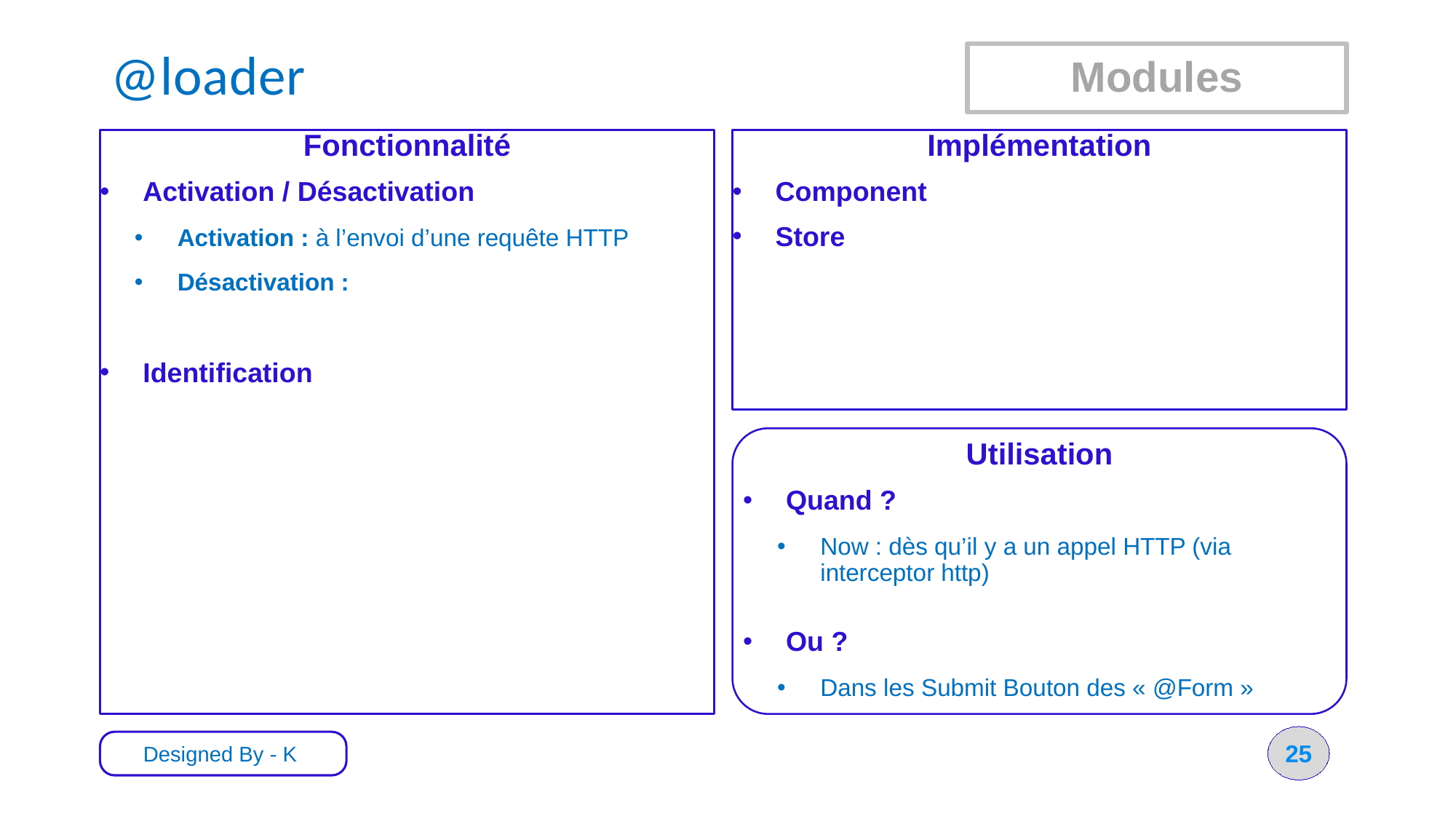

# @loader
Modules
Fonctionnalité
Activation / Désactivation
Activation : à l’envoi d’une requête HTTP
Désactivation :

Identification
Implémentation
Component
Store

Utilisation
Quand ?
Now : dès qu’il y a un appel HTTP (via interceptor http)
Ou ?
Dans les Submit Bouton des « @Form »

25
Designed By - K